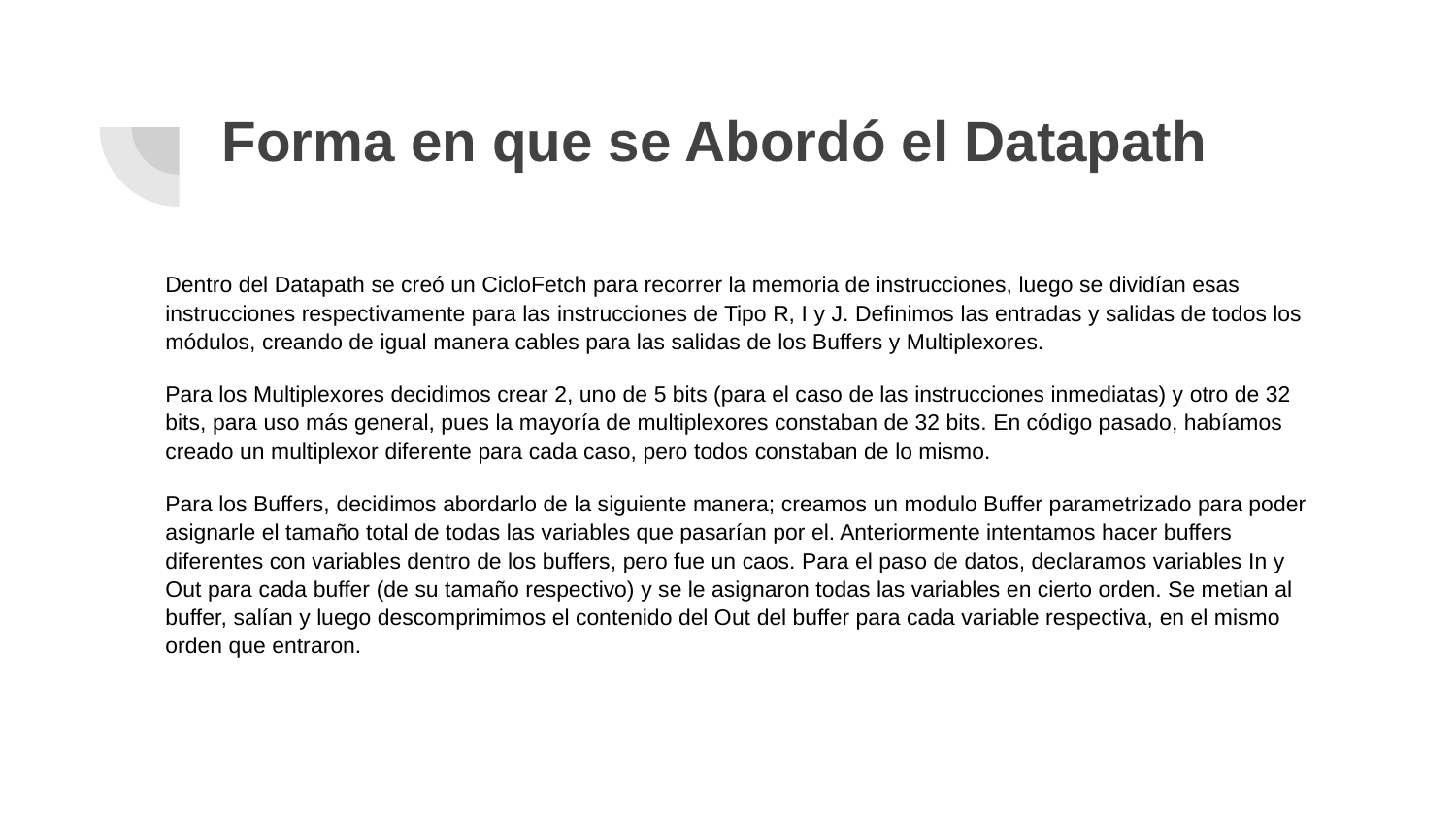

# Forma en que se Abordó el Datapath
Dentro del Datapath se creó un CicloFetch para recorrer la memoria de instrucciones, luego se dividían esas instrucciones respectivamente para las instrucciones de Tipo R, I y J. Definimos las entradas y salidas de todos los módulos, creando de igual manera cables para las salidas de los Buffers y Multiplexores.
Para los Multiplexores decidimos crear 2, uno de 5 bits (para el caso de las instrucciones inmediatas) y otro de 32 bits, para uso más general, pues la mayoría de multiplexores constaban de 32 bits. En código pasado, habíamos creado un multiplexor diferente para cada caso, pero todos constaban de lo mismo.
Para los Buffers, decidimos abordarlo de la siguiente manera; creamos un modulo Buffer parametrizado para poder asignarle el tamaño total de todas las variables que pasarían por el. Anteriormente intentamos hacer buffers diferentes con variables dentro de los buffers, pero fue un caos. Para el paso de datos, declaramos variables In y Out para cada buffer (de su tamaño respectivo) y se le asignaron todas las variables en cierto orden. Se metian al buffer, salían y luego descomprimimos el contenido del Out del buffer para cada variable respectiva, en el mismo orden que entraron.